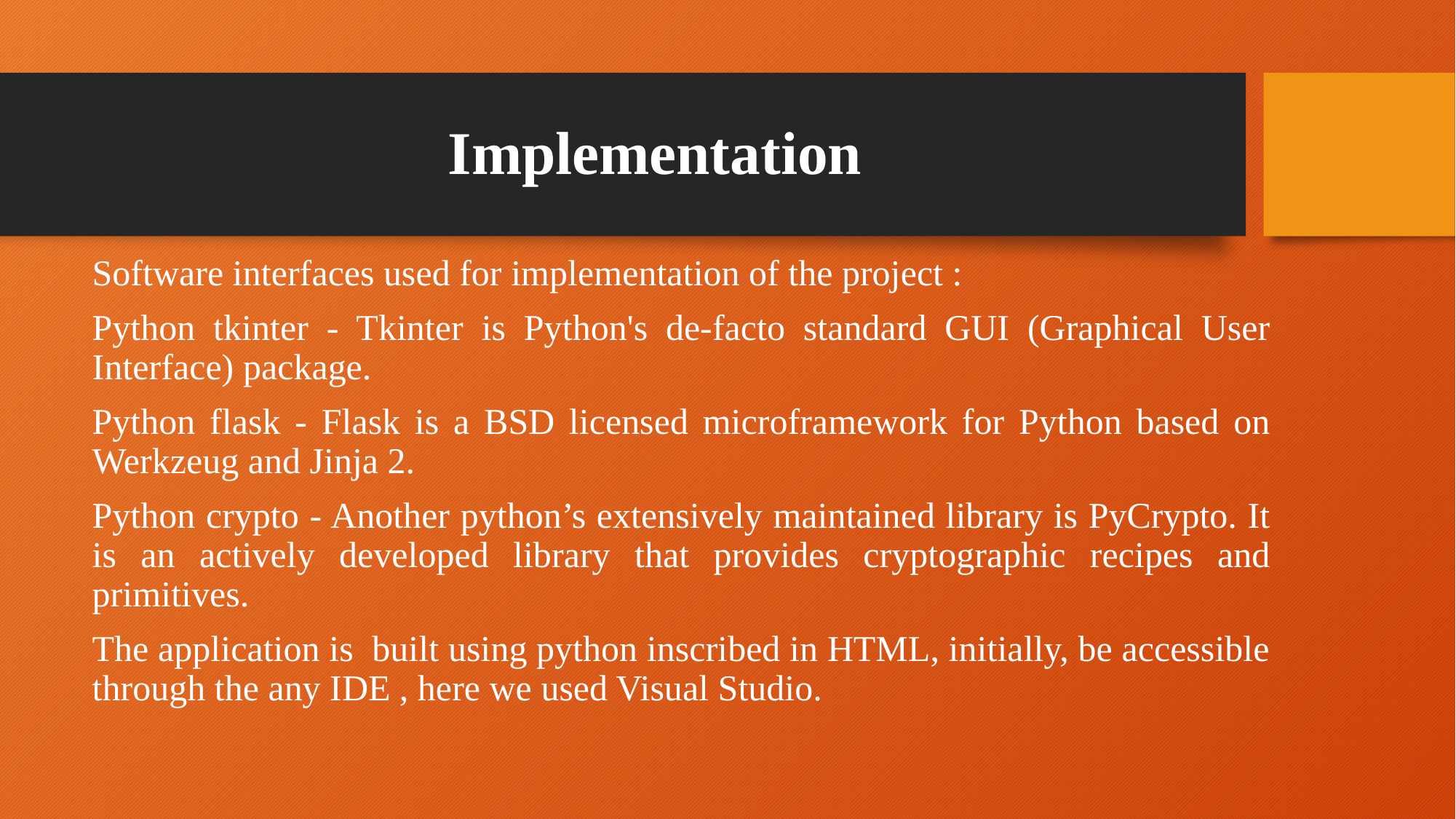

# Implementation
Software interfaces used for implementation of the project :
Python tkinter - Tkinter is Python's de-facto standard GUI (Graphical User Interface) package.
Python flask - Flask is a BSD licensed microframework for Python based on Werkzeug and Jinja 2.
Python crypto - Another python’s extensively maintained library is PyCrypto. It is an actively developed library that provides cryptographic recipes and primitives.
The application is  built using python inscribed in HTML, initially, be accessible through the any IDE , here we used Visual Studio.